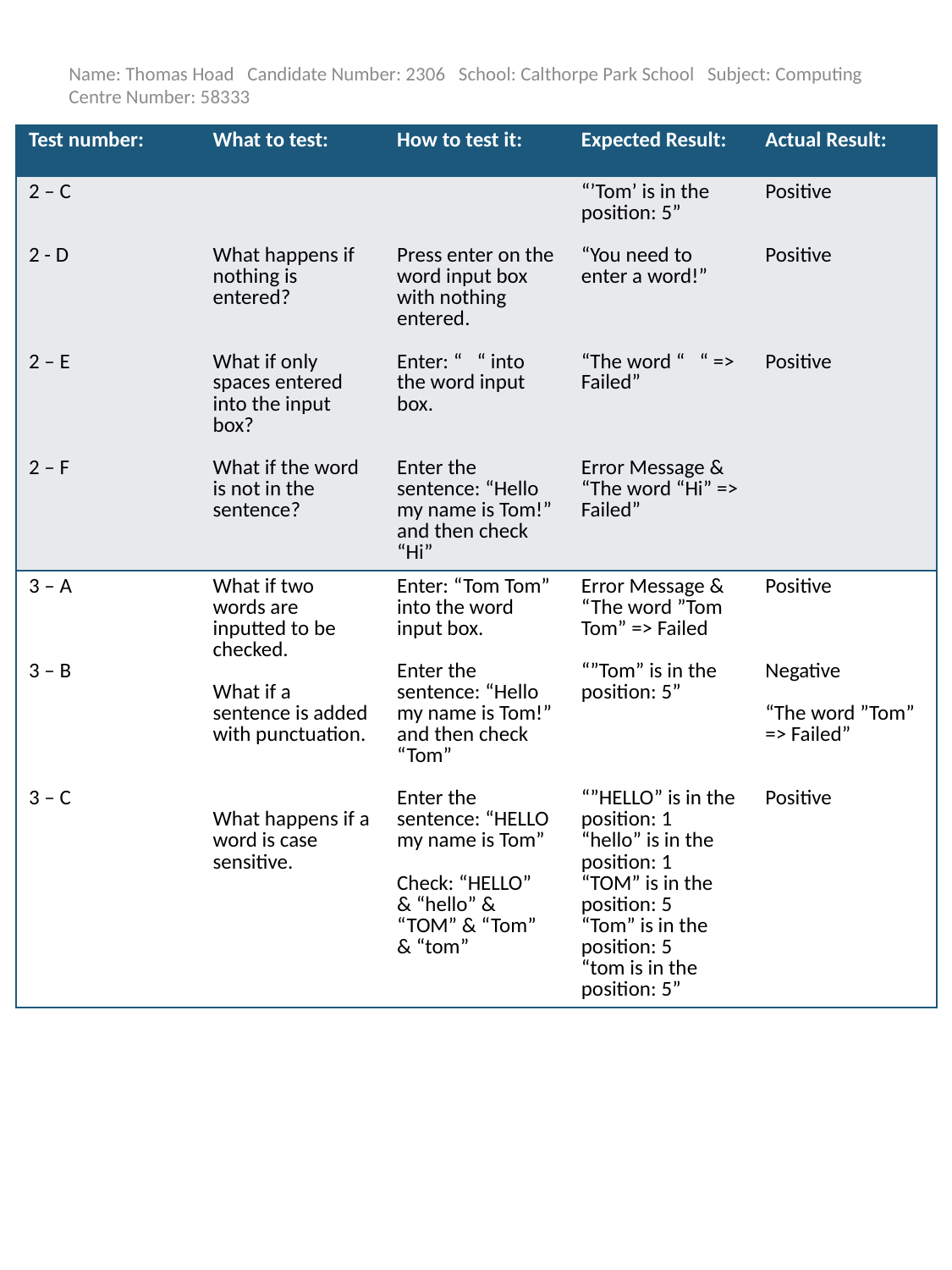

Name: Thomas Hoad   Candidate Number: 2306   School: Calthorpe Park School   Subject: Computing   Centre Number: 58333
| Test number: | What to test: | How to test it: | Expected Result: | Actual Result: |
| --- | --- | --- | --- | --- |
| 2 – C 2 - D 2 – E 2 – F | What happens if nothing is entered? What if only spaces entered into the input box? What if the word is not in the sentence? | Press enter on the word input box with nothing entered. Enter: “ “ into the word input box. Enter the sentence: “Hello my name is Tom!” and then check “Hi” | “’Tom’ is in the position: 5” “You need to enter a word!” “The word “ “ => Failed” Error Message & “The word “Hi” => Failed” | Positive Positive Positive |
| 3 – A 3 – B 3 – C | What if two words are inputted to be checked. What if a sentence is added with punctuation. What happens if a word is case sensitive. | Enter: “Tom Tom” into the word input box. Enter the sentence: “Hello my name is Tom!” and then check “Tom” Enter the sentence: “HELLO my name is Tom” Check: “HELLO” & “hello” & “TOM” & “Tom” & “tom” | Error Message & “The word ”Tom Tom” => Failed “”Tom” is in the position: 5” “”HELLO” is in the position: 1 “hello” is in the position: 1 “TOM” is in the position: 5 “Tom” is in the position: 5 “tom is in the position: 5” | Positive Negative “The word ”Tom” => Failed” Positive |